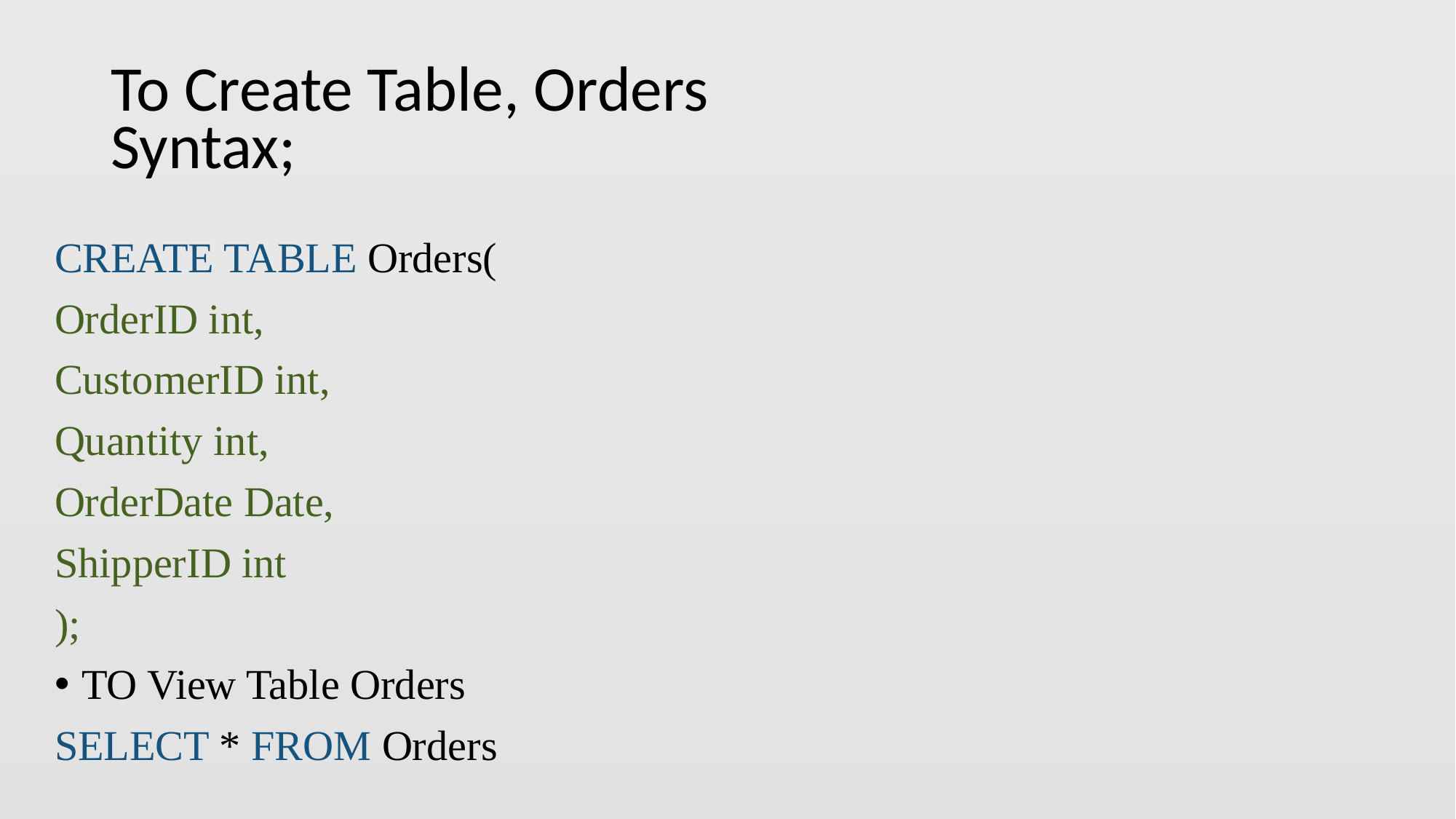

# To Create Table, Orders  Syntax;
CREATE TABLE Orders(
OrderID int,
CustomerID int,
Quantity int,
OrderDate Date,
ShipperID int
);
TO View Table Orders
SELECT * FROM Orders